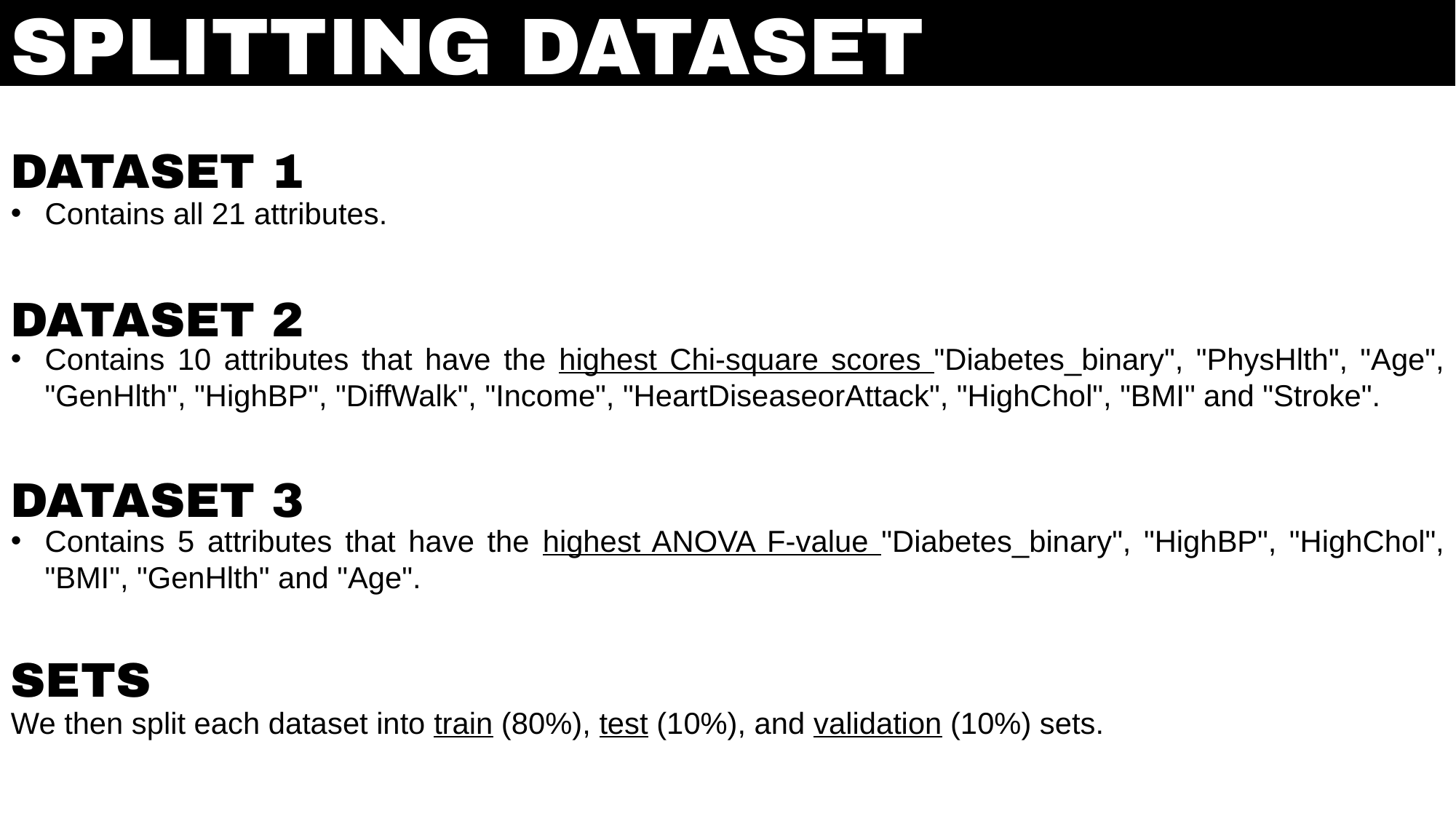

SPLITTING DATASET
DATASET 1
Contains all 21 attributes.

Contains 10 attributes that have the highest Chi-square scores "Diabetes_binary", "PhysHlth", "Age", "GenHlth", "HighBP", "DiffWalk", "Income", "HeartDiseaseorAttack", "HighChol", "BMI" and "Stroke".

Contains 5 attributes that have the highest ANOVA F-value "Diabetes_binary", "HighBP", "HighChol", "BMI", "GenHlth" and "Age".

We then split each dataset into train (80%), test (10%), and validation (10%) sets.
DATASET 2
DATASET 3
SETS